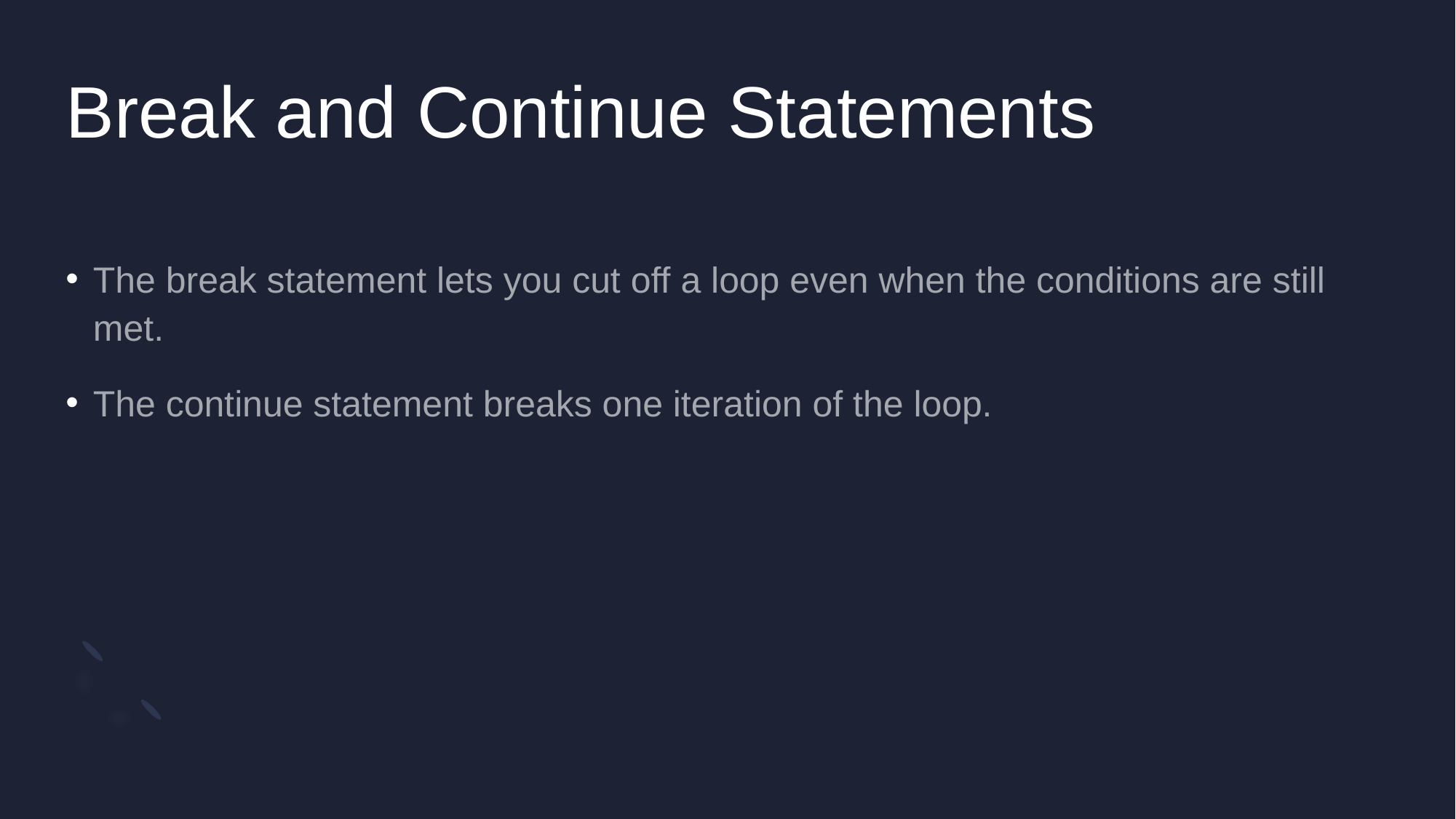

# Break and Continue Statements
The break statement lets you cut off a loop even when the conditions are still met.
The continue statement breaks one iteration of the loop.